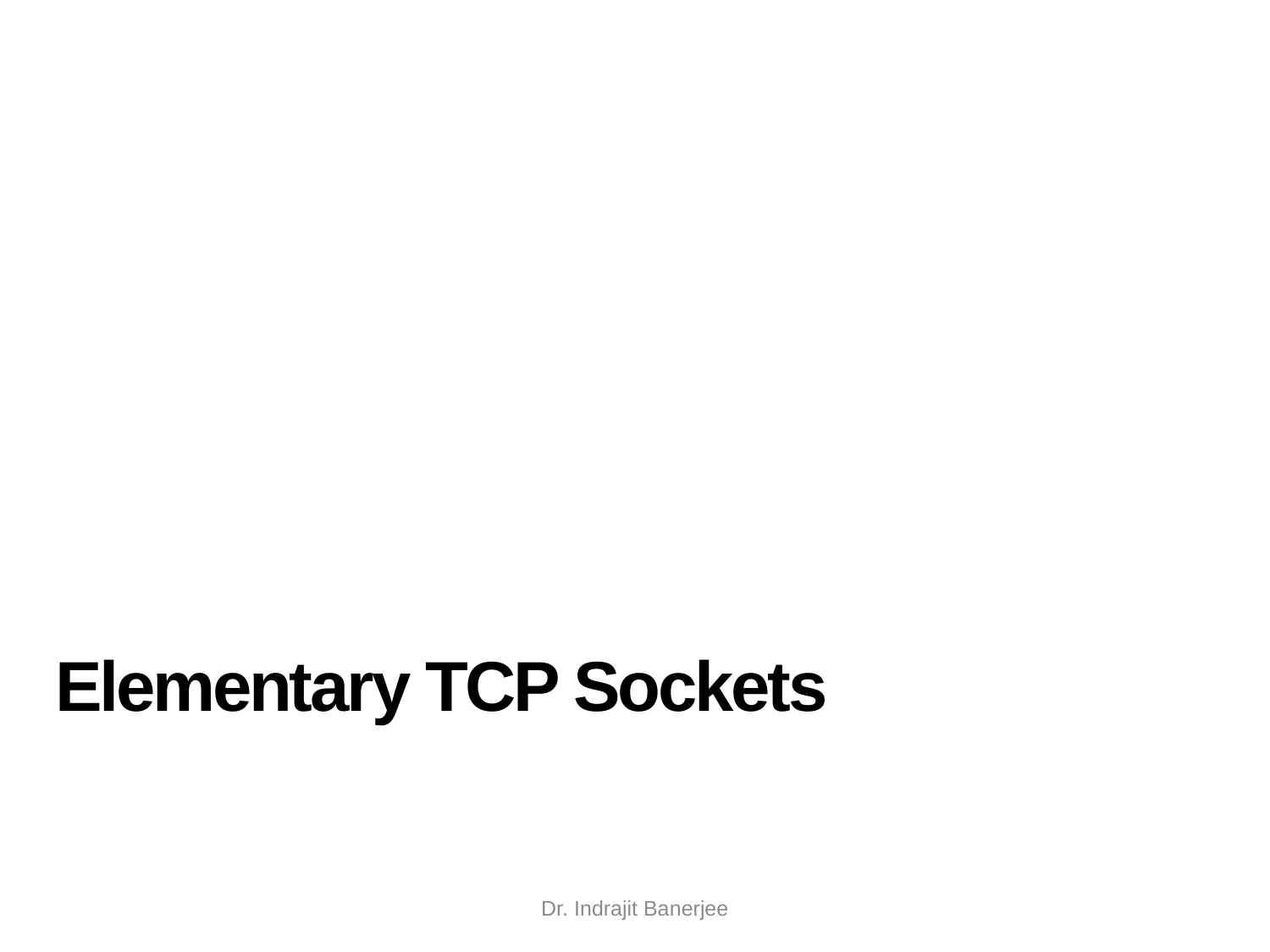

Elementary TCP Sockets
1
Dr. Indrajit Banerjee